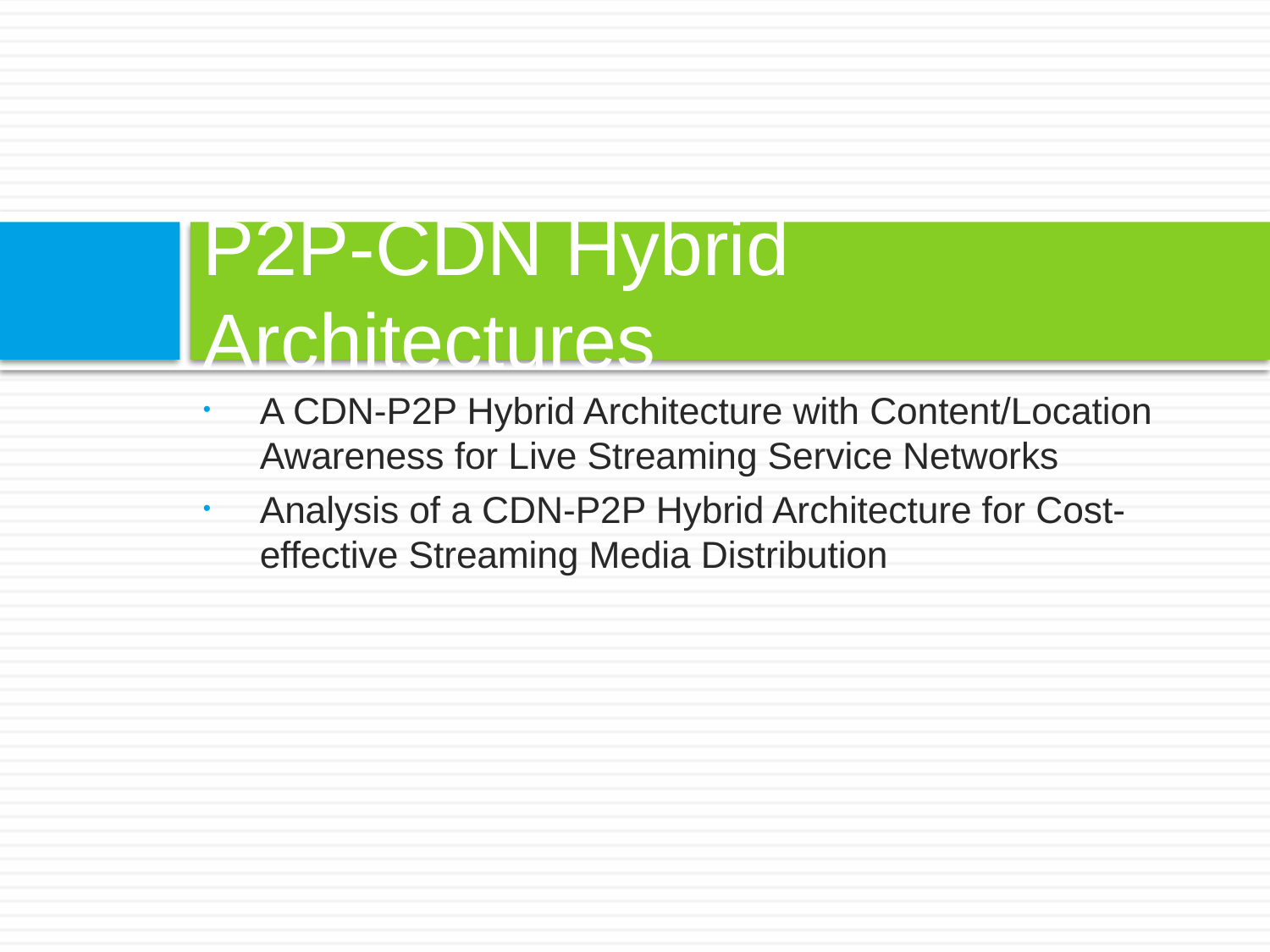

# P2P-CDN Hybrid Architectures
A CDN-P2P Hybrid Architecture with Content/Location Awareness for Live Streaming Service Networks
Analysis of a CDN-P2P Hybrid Architecture for Cost-effective Streaming Media Distribution